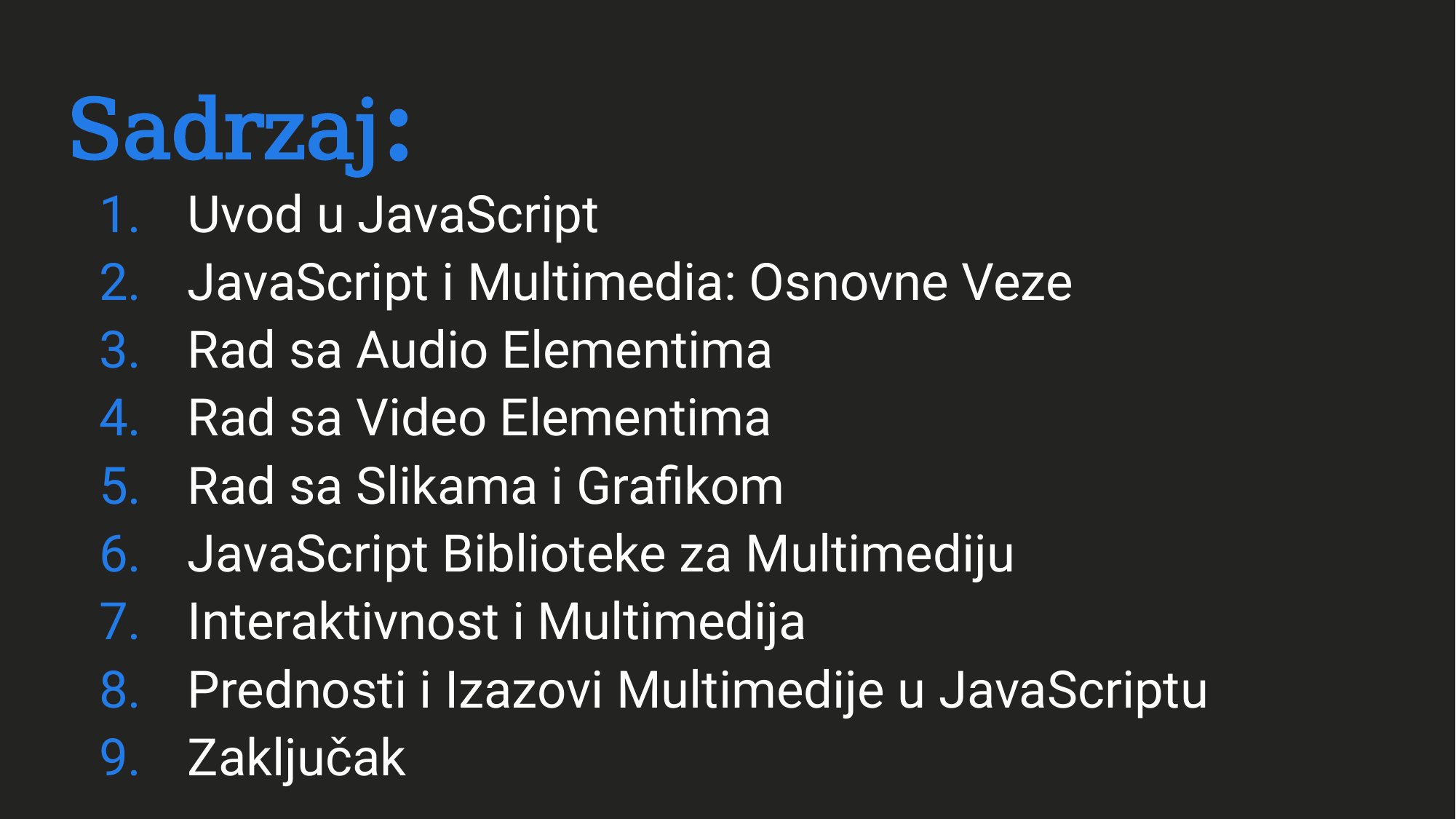

Sadrzaj:
Uvod u JavaScript
JavaScript i Multimedia: Osnovne Veze
Rad sa Audio Elementima
Rad sa Video Elementima
Rad sa Slikama i Grafikom
JavaScript Biblioteke za Multimediju
Interaktivnost i Multimedija
Prednosti i Izazovi Multimedije u JavaScriptu
Zaključak